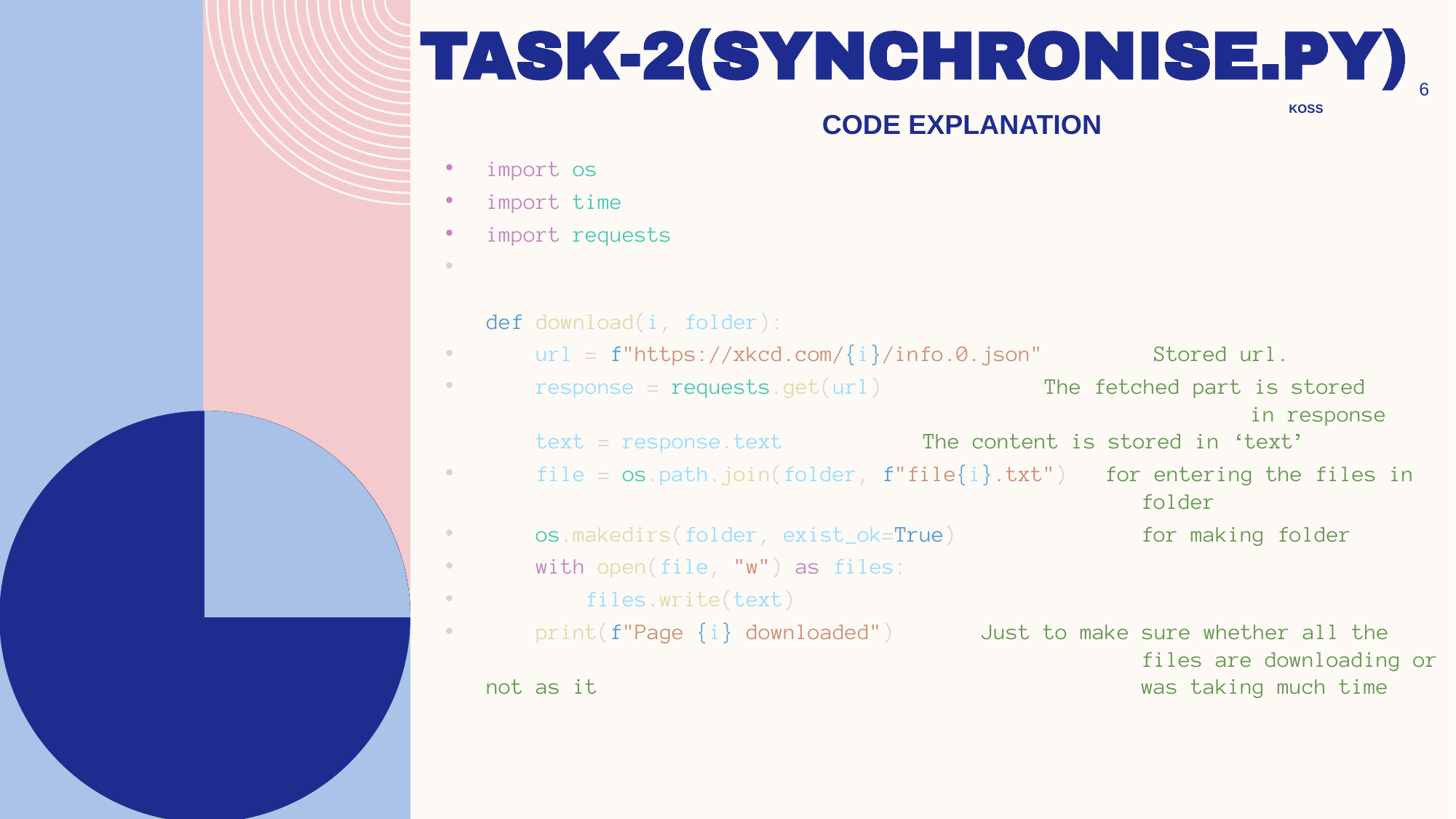

# TASK-2(Synchronise.py)
H

6
koss
Code explanation
import os
import time
import requests
def download(i, folder):
    url = f"https://xkcd.com/{i}/info.0.json" 	 Stored url.
    response = requests.get(url)		 The fetched part is stored 							in response
    text = response.text		The content is stored in ‘text’
    file = os.path.join(folder, f"file{i}.txt")   for entering the files in  						folder
    os.makedirs(folder, exist_ok=True)  		for making folder
    with open(file, "w") as files:
        files.write(text)
    print(f"Page {i} downloaded")       Just to make sure whether all the 						files are downloading or not as it 					was taking much time